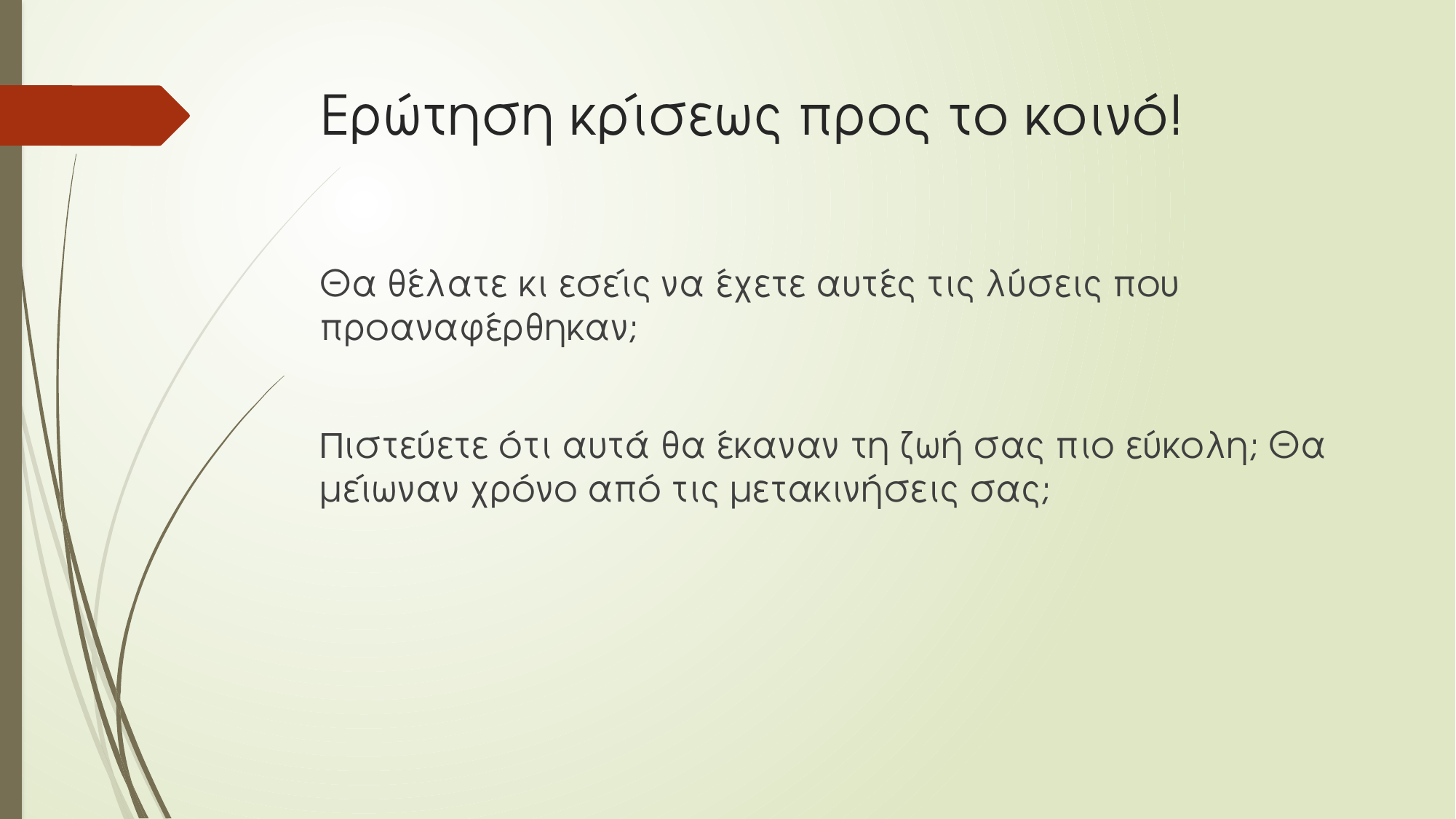

# Ερώτηση κρίσεως προς το κοινό!
Θα θέλατε κι εσείς να έχετε αυτές τις λύσεις που προαναφέρθηκαν;

Πιστεύετε ότι αυτά θα έκαναν τη ζωή σας πιο εύκολη; Θα μείωναν χρόνο από τις μετακινήσεις σας;